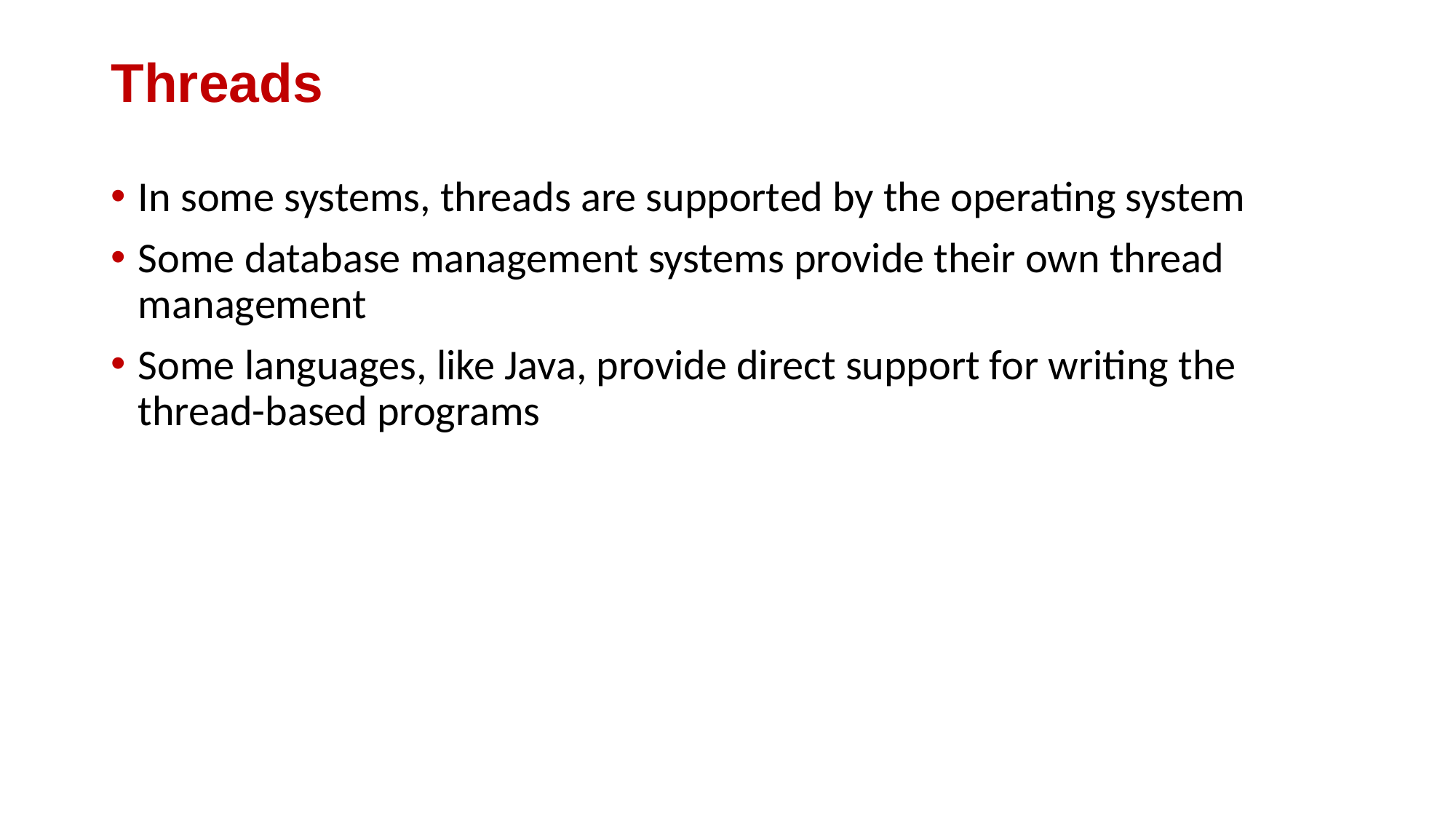

# Threads
In some systems, threads are supported by the operating system
Some database management systems provide their own thread management
Some languages, like Java, provide direct support for writing the thread-based programs